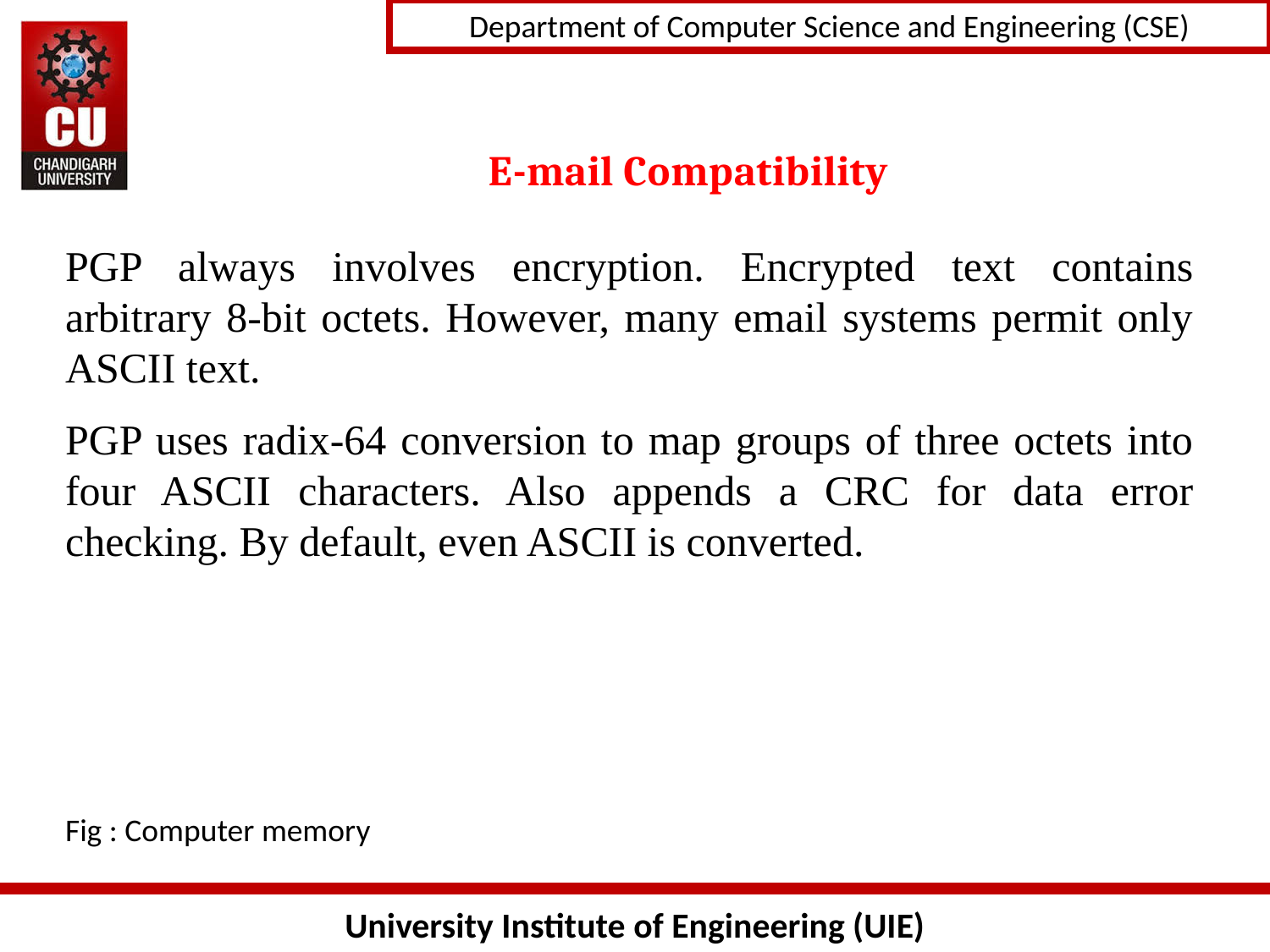

# E-mail Compatibility
PGP always involves encryption. Encrypted text contains arbitrary 8-bit octets. However, many email systems permit only ASCII text.
PGP uses radix-64 conversion to map groups of three octets into four ASCII characters. Also appends a CRC for data error checking. By default, even ASCII is converted.
Fig : Computer memory